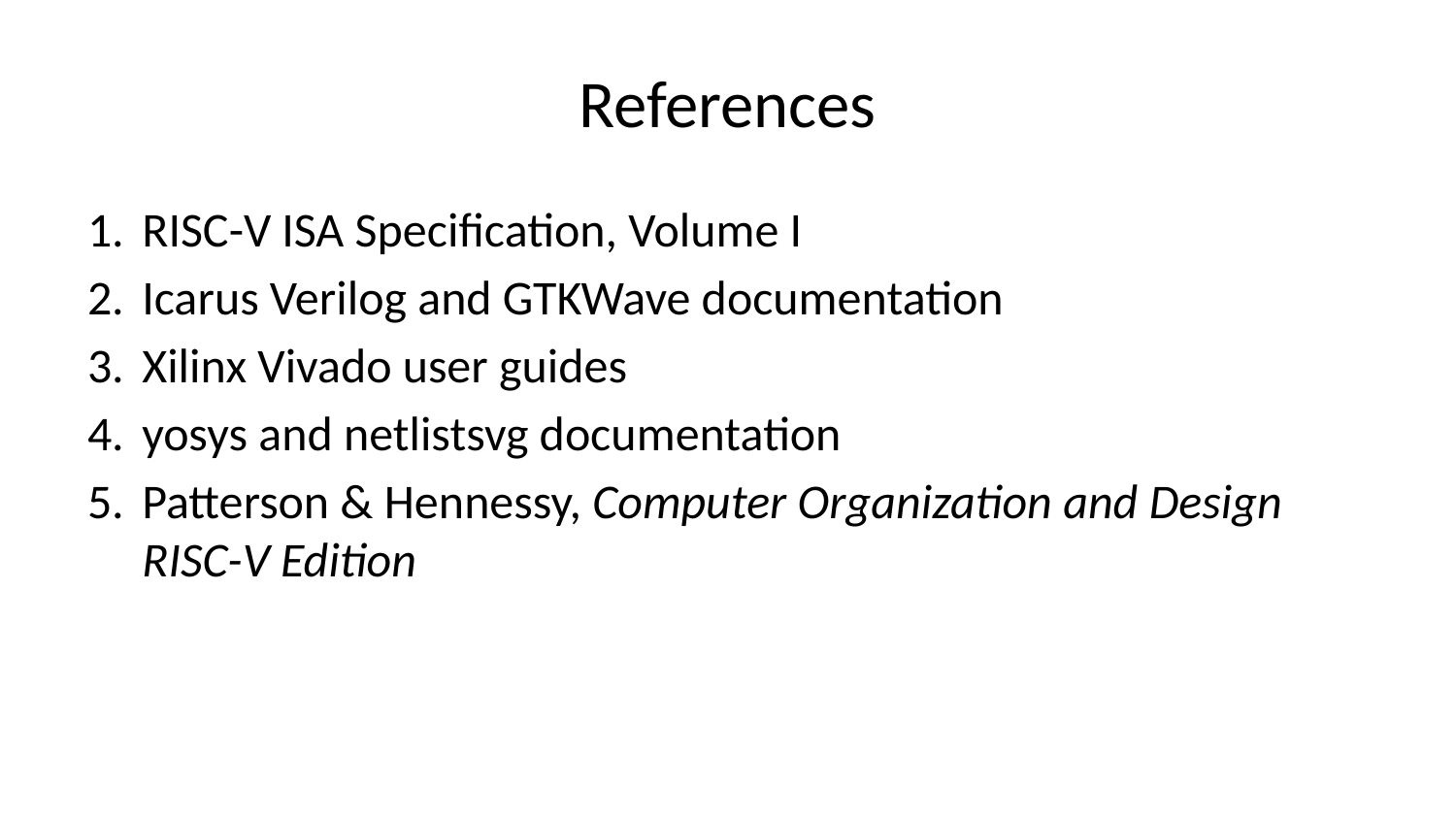

# References
RISC-V ISA Specification, Volume I
Icarus Verilog and GTKWave documentation
Xilinx Vivado user guides
yosys and netlistsvg documentation
Patterson & Hennessy, Computer Organization and Design RISC-V Edition